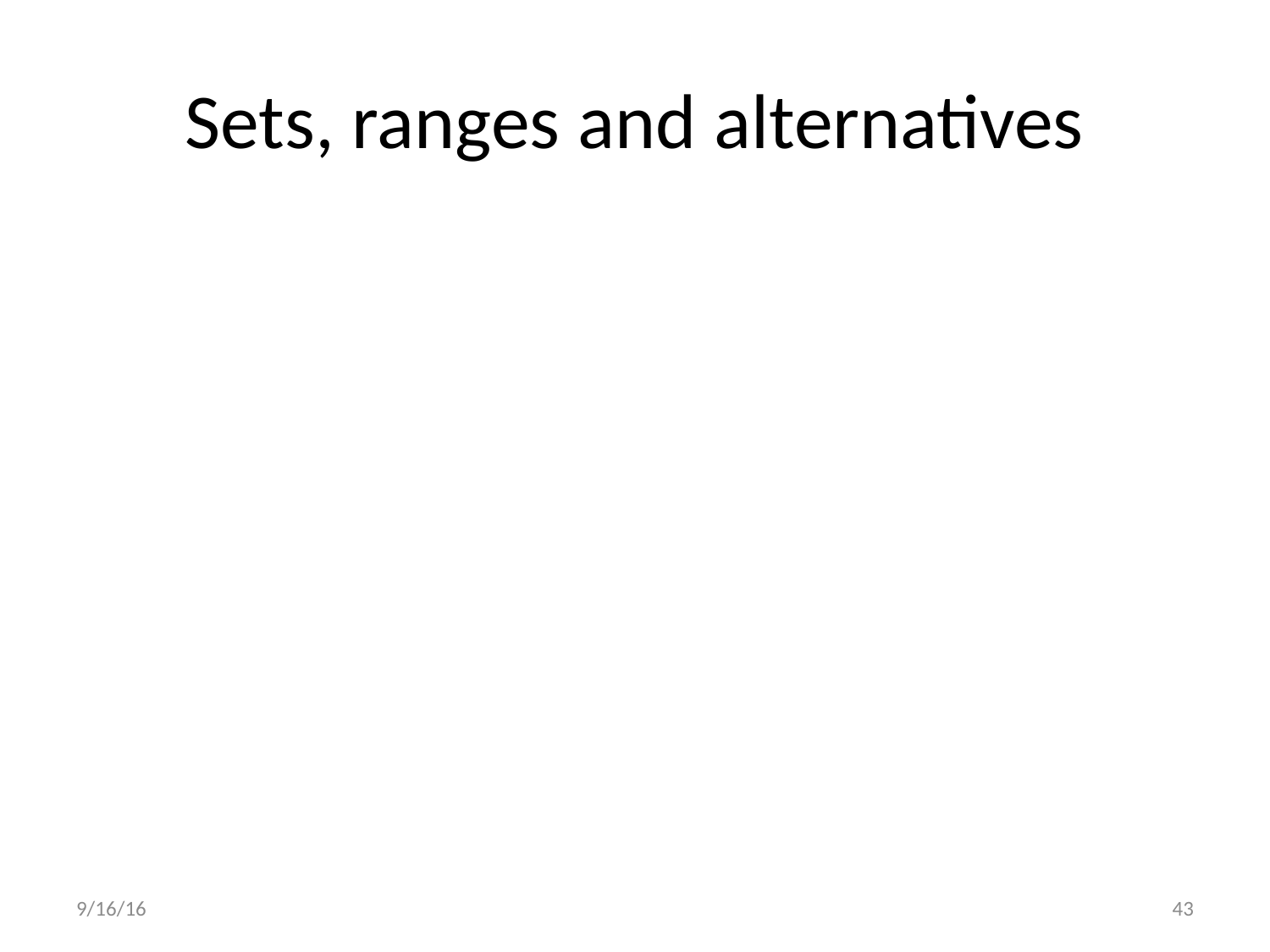

# Sets, ranges and alternatives

9/16/16
43